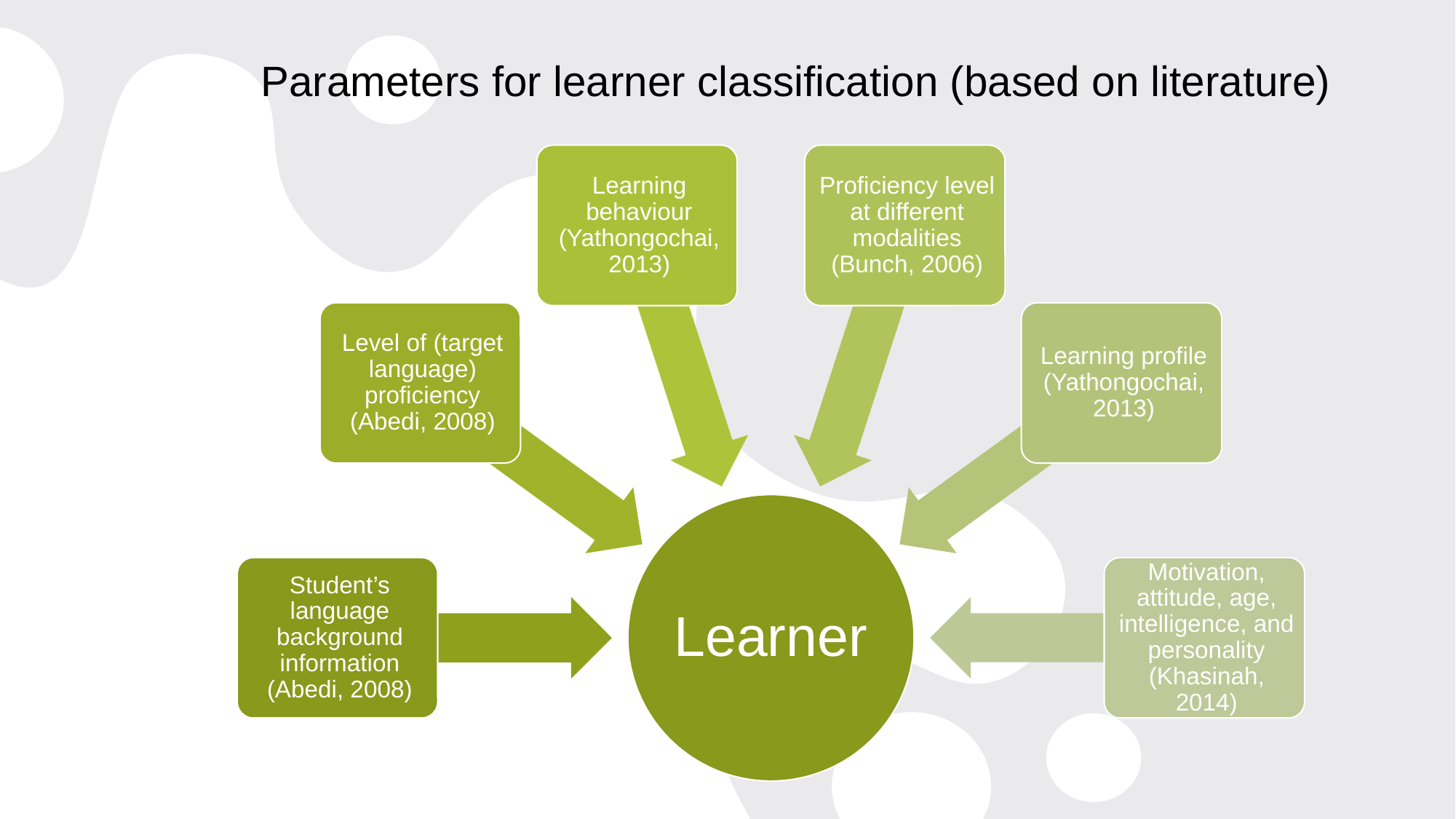

Parameters for learner classification (based on literature)
Learner
Student’s language background information (Abedi, 2008)
Level of (target language) proficiency (Abedi, 2008)
Learning behaviour (Yathongochai, 2013)
Proficiency level at different modalities (Bunch, 2006)
Learning profile (Yathongochai, 2013)
Motivation, attitude, age, intelligence, and personality (Khasinah, 2014)